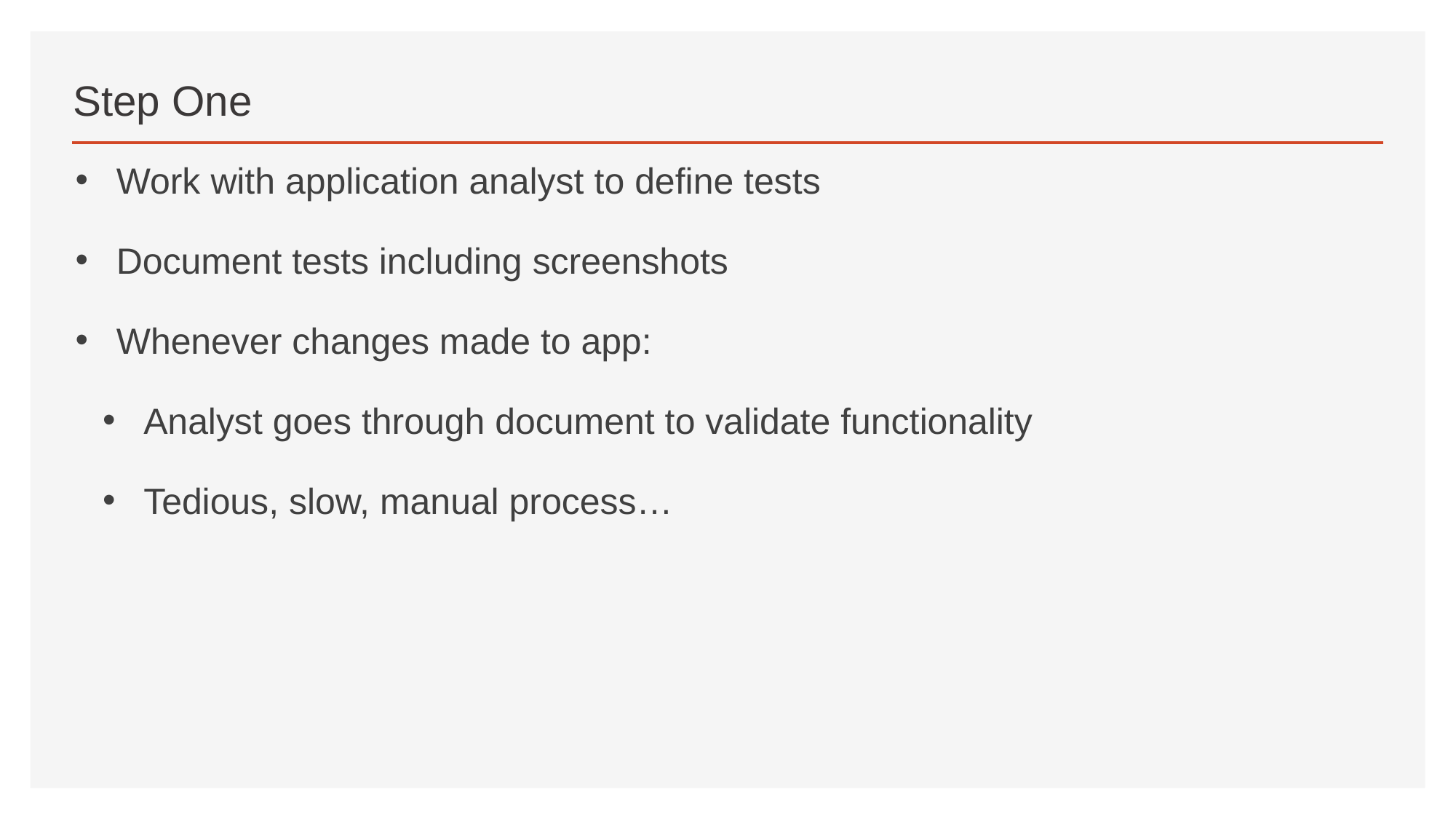

# Step One
Work with application analyst to define tests
Document tests including screenshots
Whenever changes made to app:
Analyst goes through document to validate functionality
Tedious, slow, manual process…